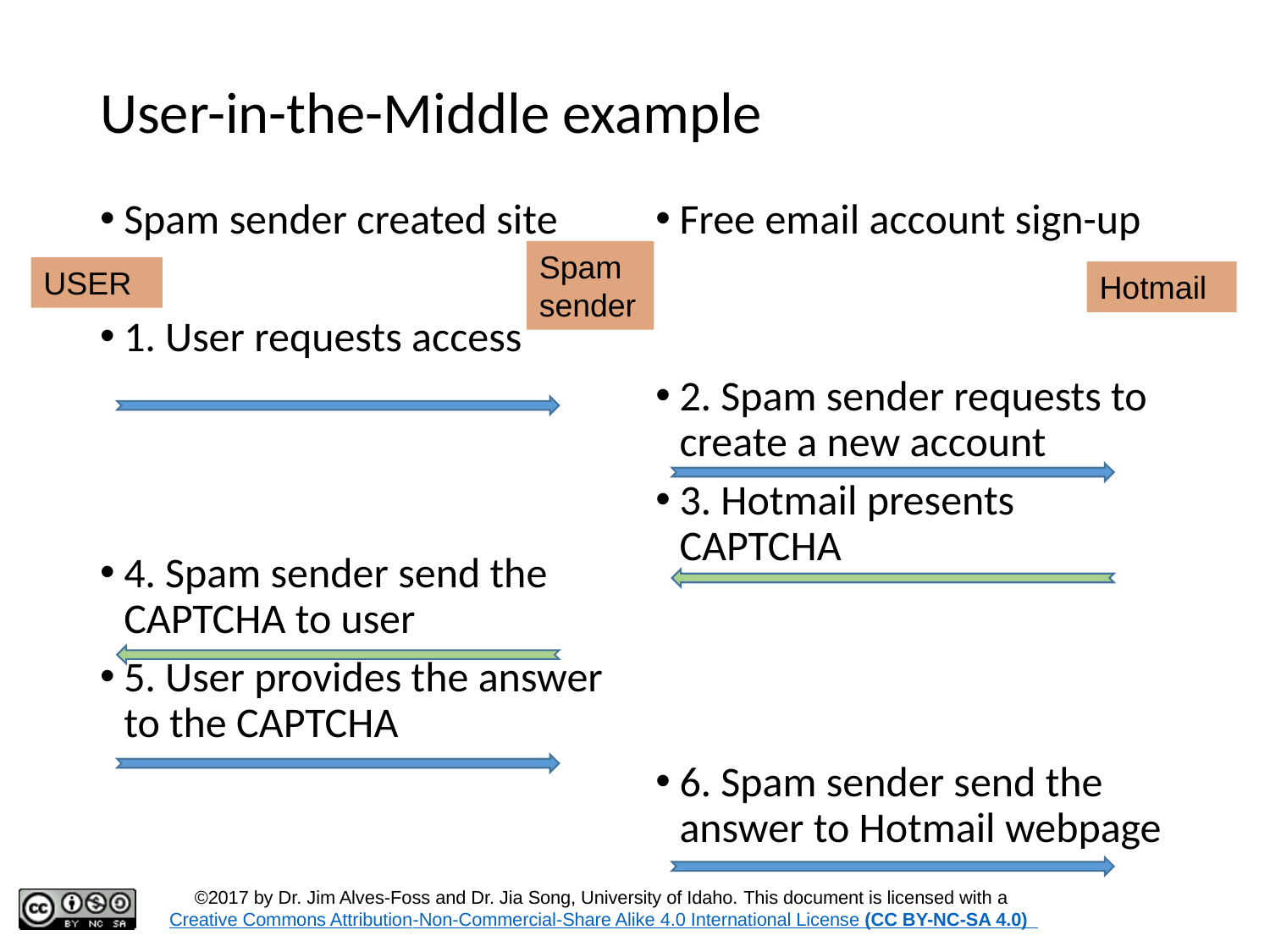

# User-in-the-Middle example
Spam sender created site

1. User requests access

4. Spam sender send the CAPTCHA to user
5. User provides the answer to the CAPTCHA
Free email account sign-up

2. Spam sender requests to create a new account
3. Hotmail presents CAPTCHA

6. Spam sender send the answer to Hotmail webpage
Spam sender
USER
Hotmail